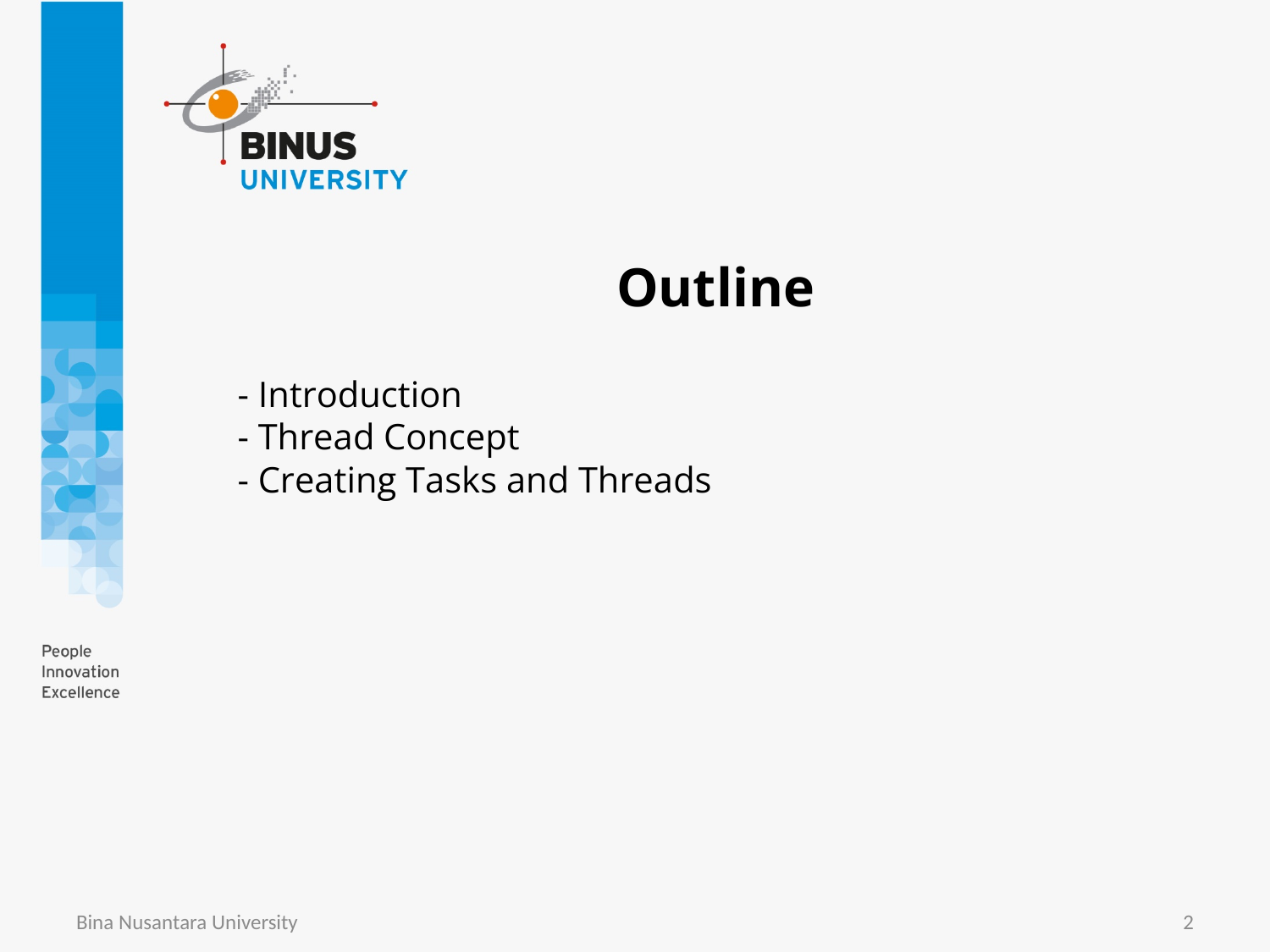

# Outline
- Introduction
- Thread Concept
- Creating Tasks and Threads
Bina Nusantara University
2